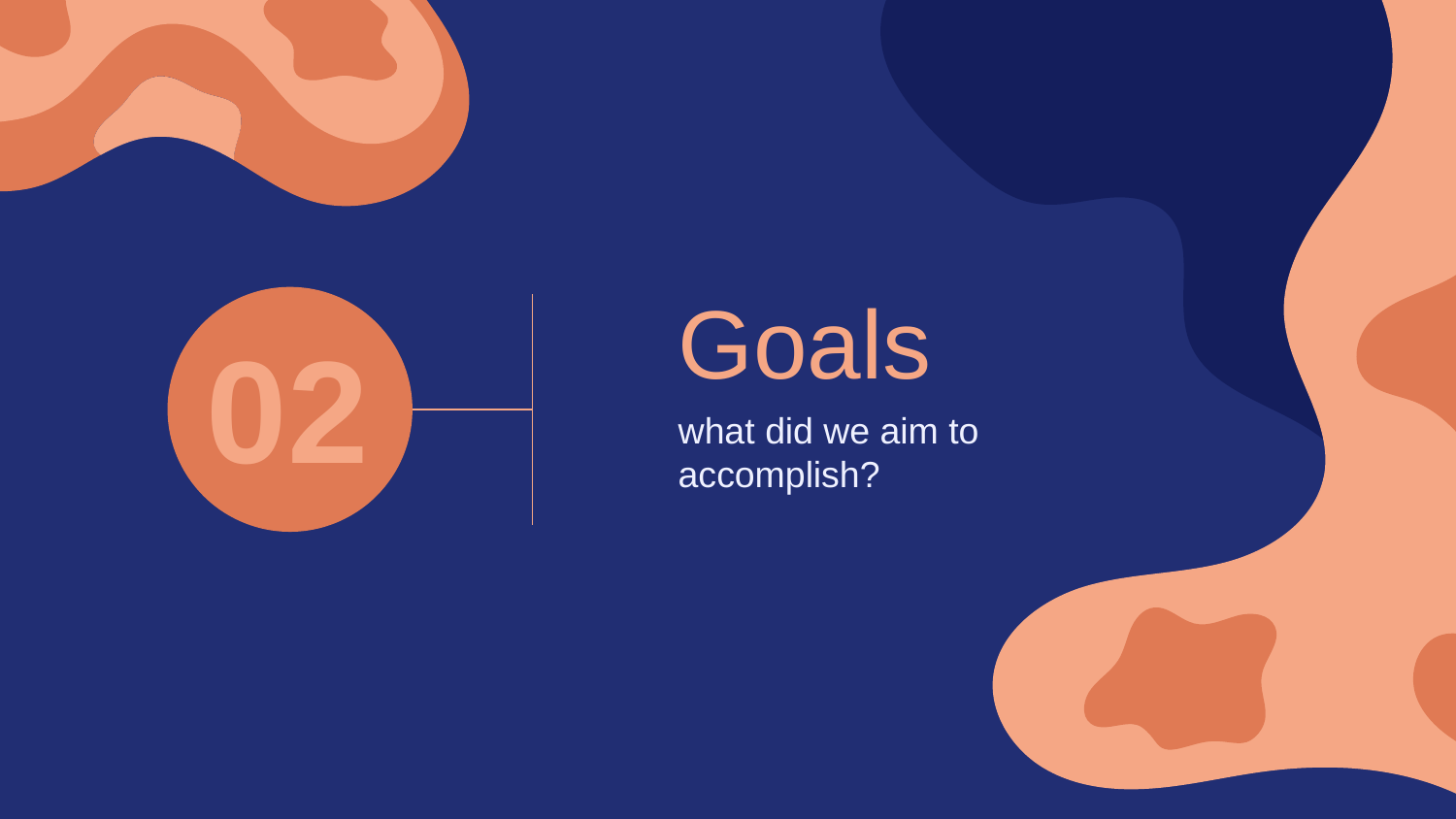

Goals
# 02
what did we aim to accomplish?